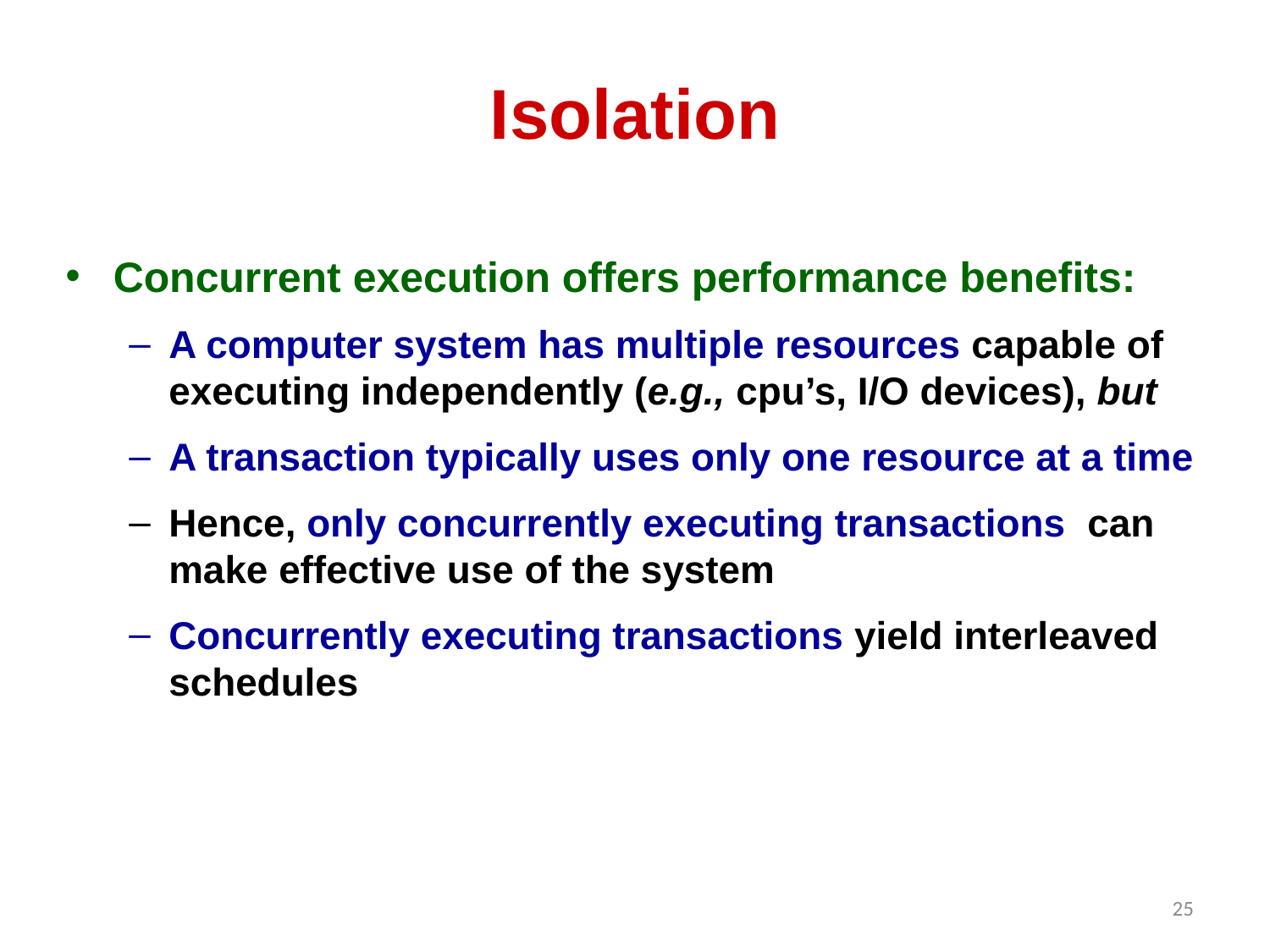

# Isolation
Concurrent execution offers performance benefits:
A computer system has multiple resources capable of executing independently (e.g., cpu’s, I/O devices), but
A transaction typically uses only one resource at a time
Hence, only concurrently executing transactions  can make effective use of the system
Concurrently executing transactions yield interleaved schedules
25